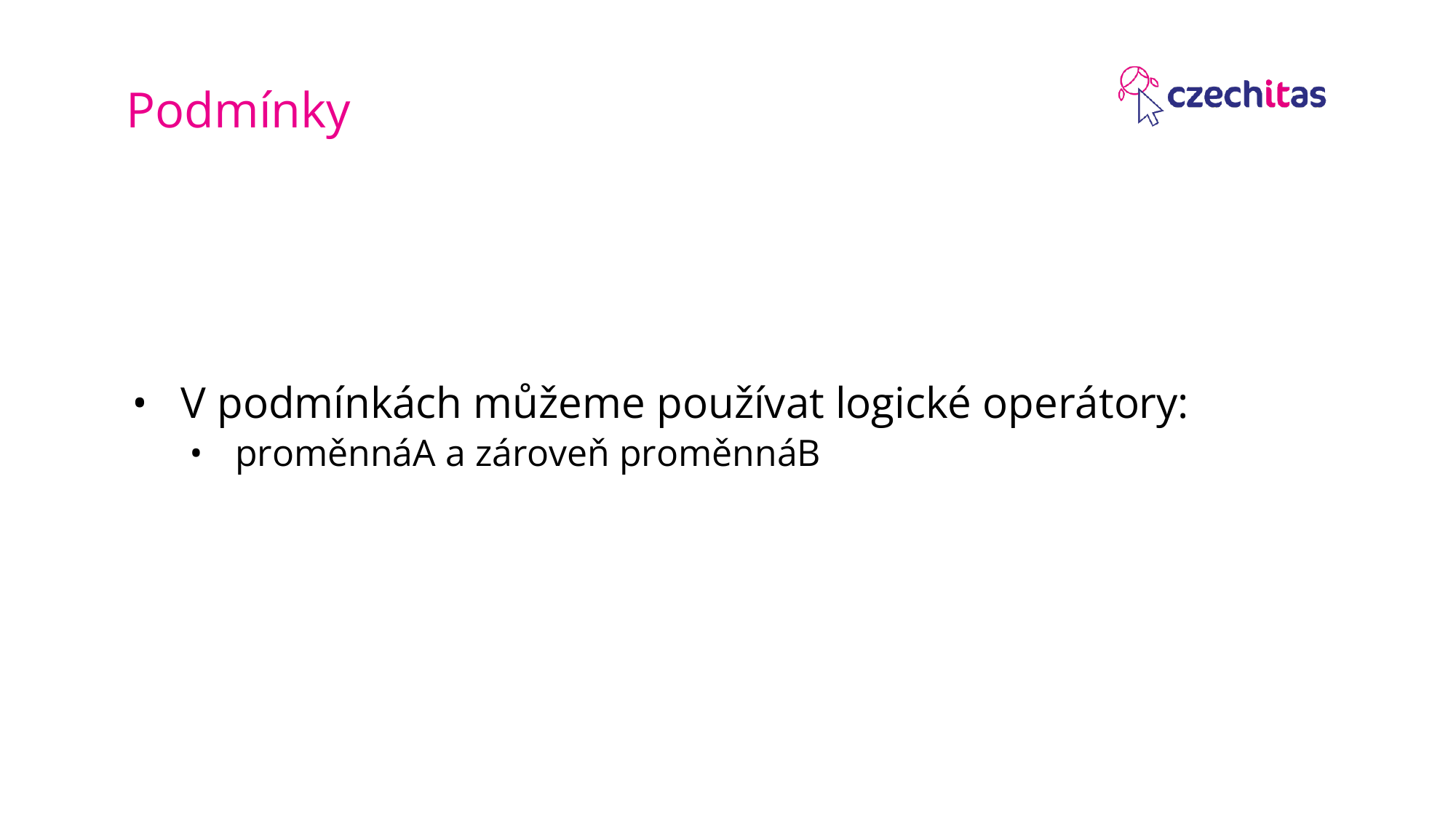

# Podmínky
V podmínkách můžeme používat logické operátory:
proměnnáA a zároveň proměnnáB